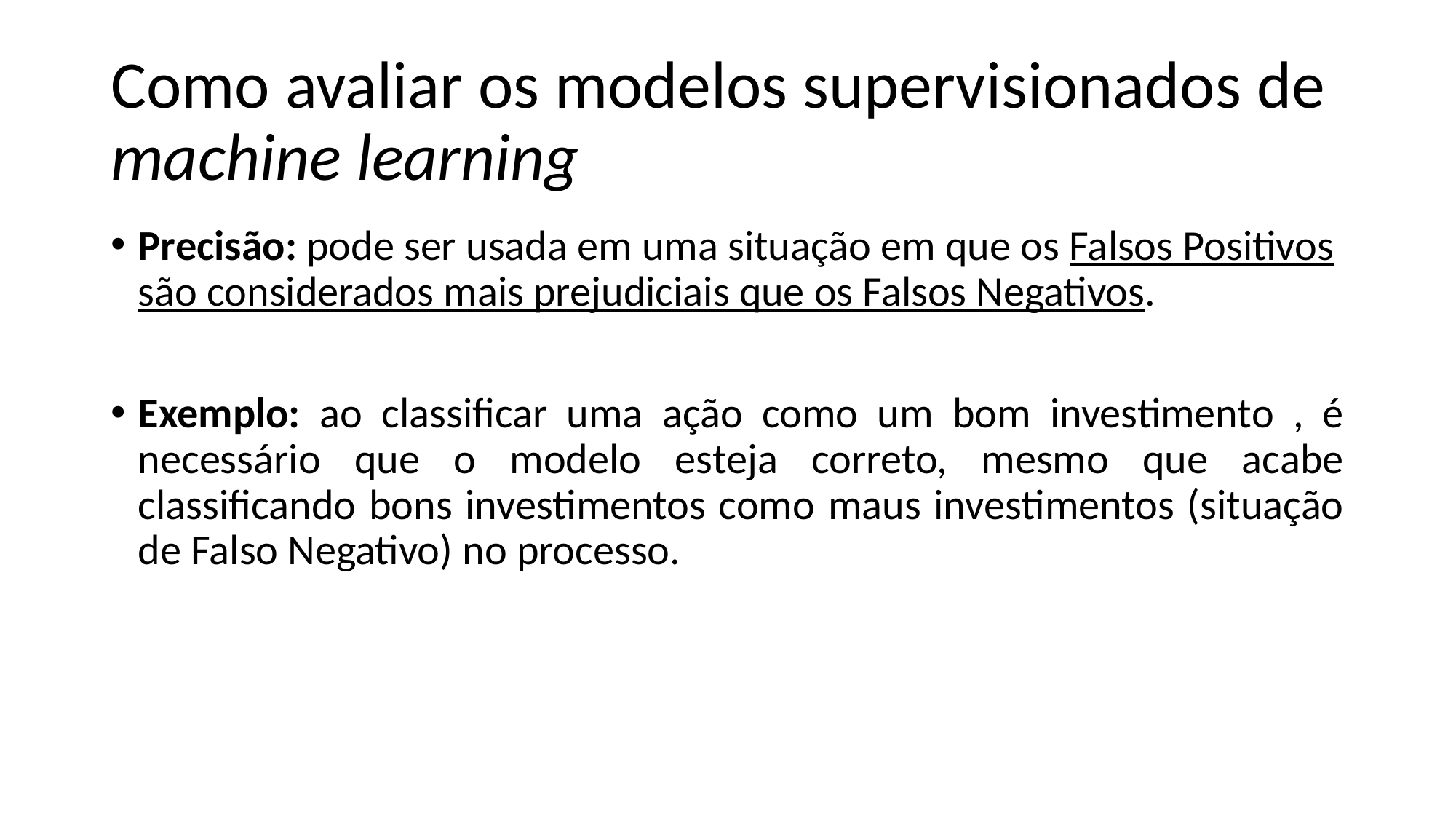

# Como avaliar os modelos supervisionados de machine learning
Precisão: pode ser usada em uma situação em que os Falsos Positivos são considerados mais prejudiciais que os Falsos Negativos.

Exemplo: ao classificar uma ação como um bom investimento , é necessário que o modelo esteja correto, mesmo que acabe classificando bons investimentos como maus investimentos (situação de Falso Negativo) no processo.